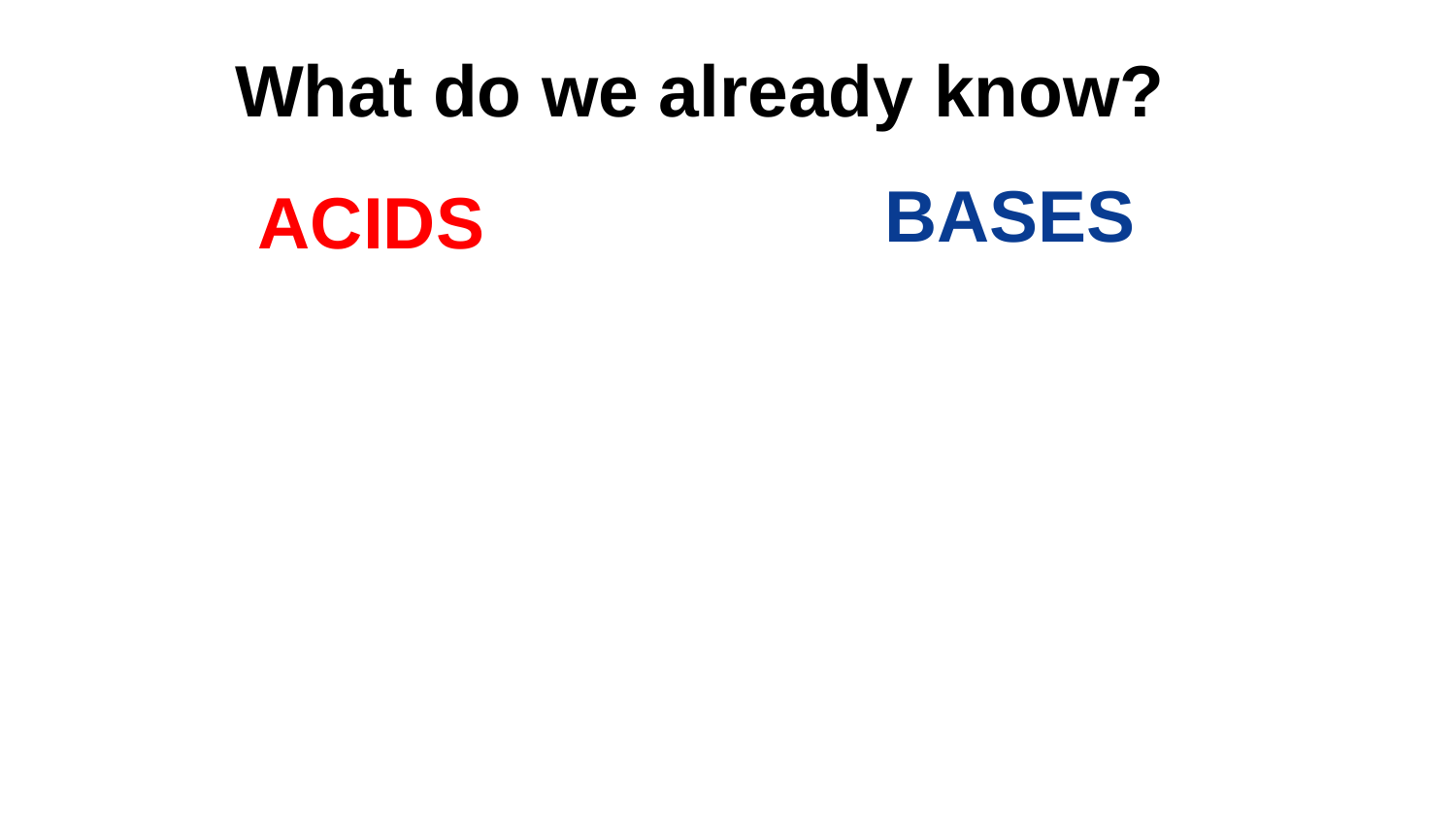

What do we already know?
BASES
ACIDS